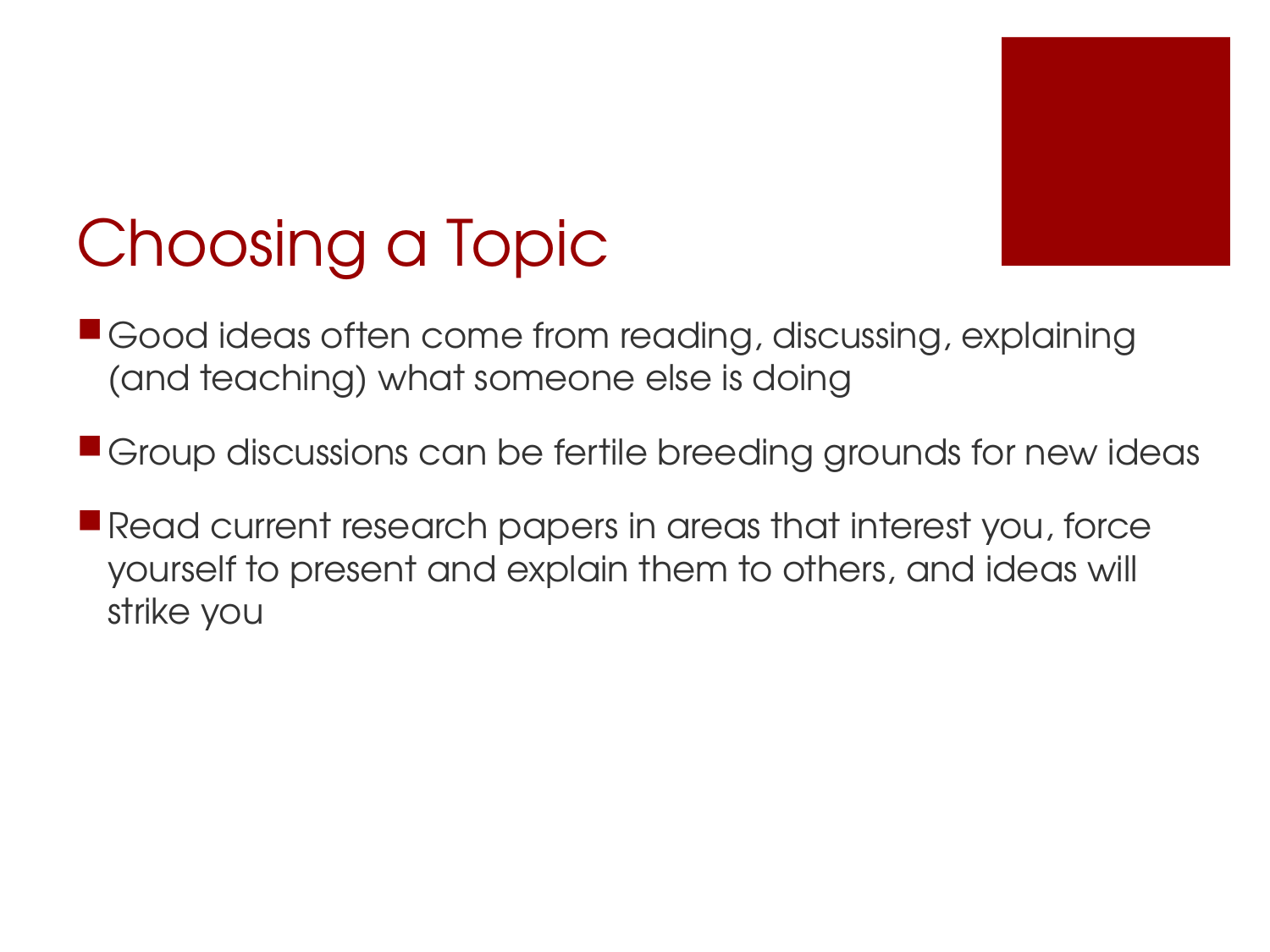

# Choosing a Topic
Good ideas often come from reading, discussing, explaining (and teaching) what someone else is doing
Group discussions can be fertile breeding grounds for new ideas
Read current research papers in areas that interest you, force yourself to present and explain them to others, and ideas will strike you